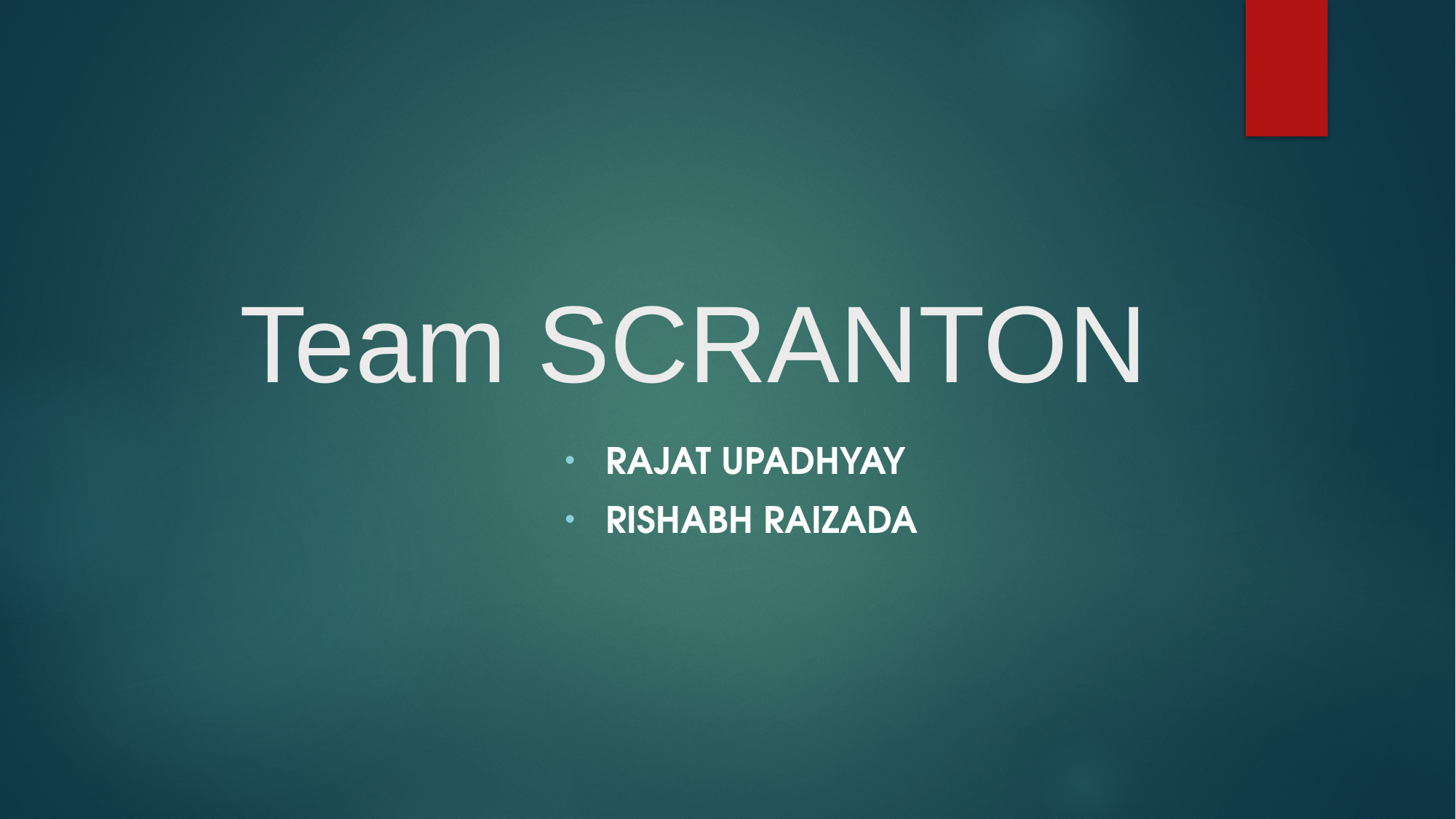

# Team SCRANTON
Rajat Upadhyay
Rishabh Raizada